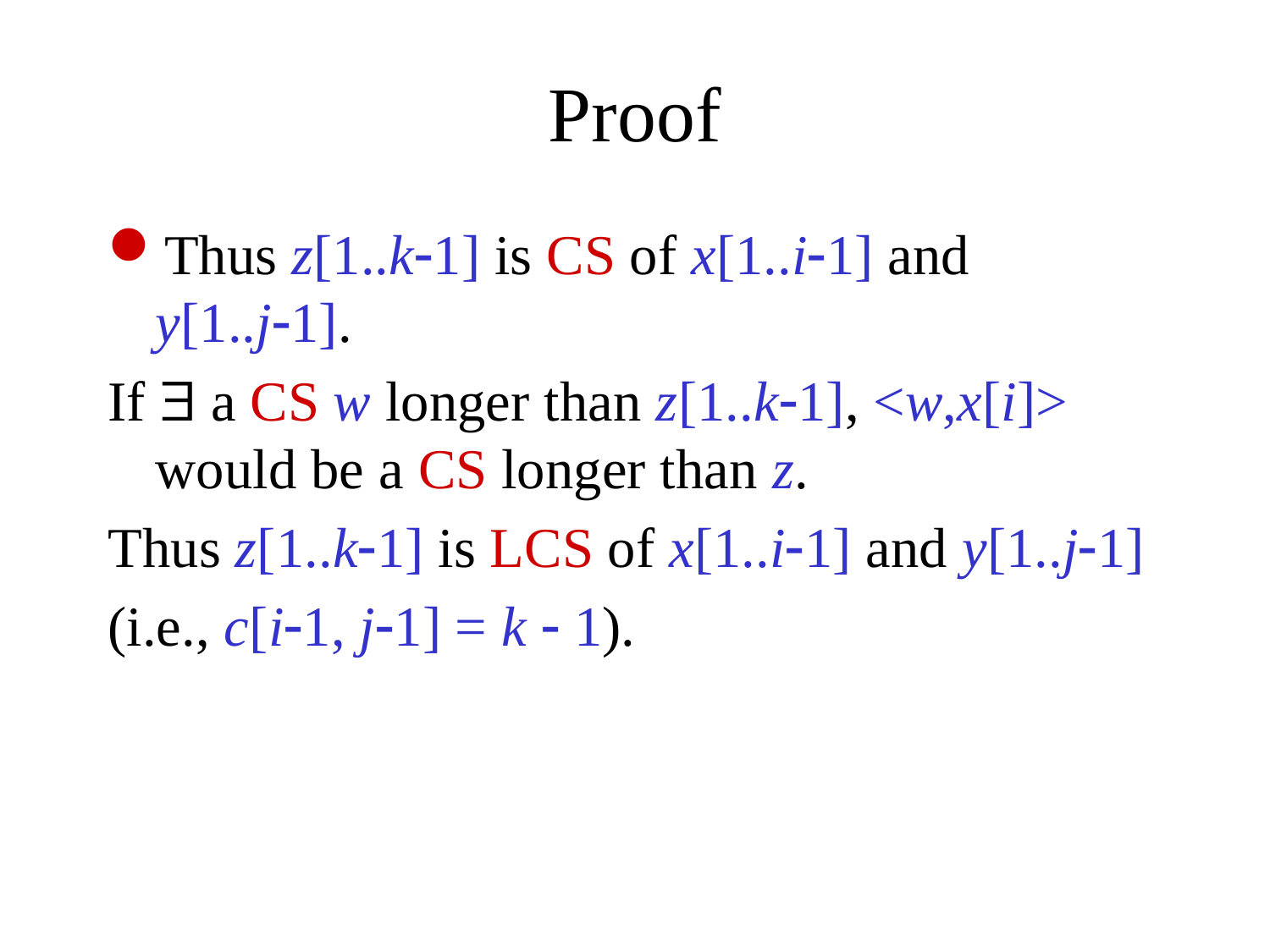

# Proof
Thus z[1..k−1] is CS of x[1..i−1] and y[1..j−1].
If ∃ a CS w longer than z[1..k−1], <w,x[i]> would be a CS longer than z.
Thus z[1..k−1] is LCS of x[1..i−1] and y[1..j−1]
(i.e., c[i−1, j−1] = k − 1).
23